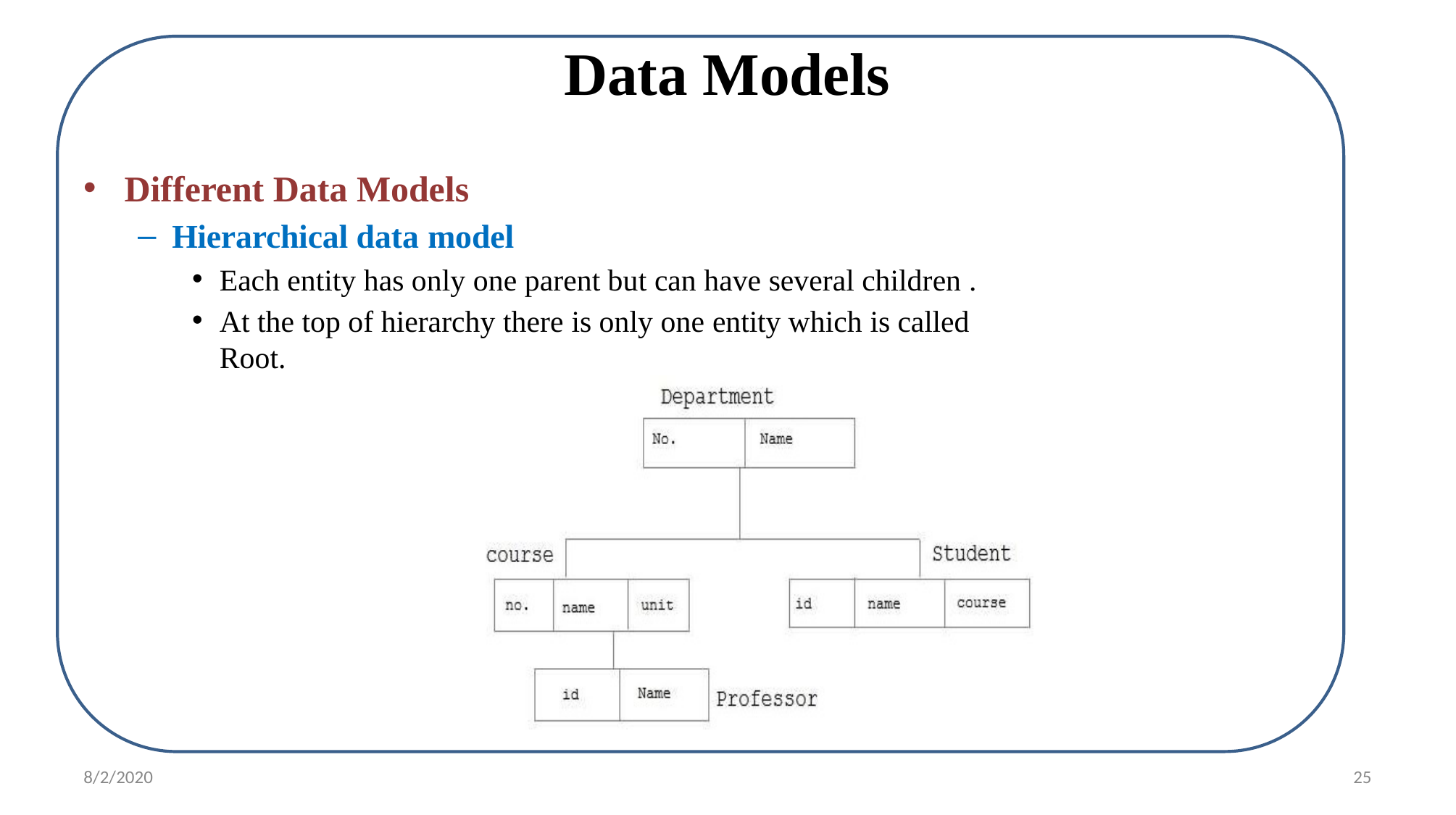

# Data Models

Different Data Models
Hierarchical data model
Each entity has only one parent but can have several children .
At the top of hierarchy there is only one entity which is called Root.

8/2/2020
25